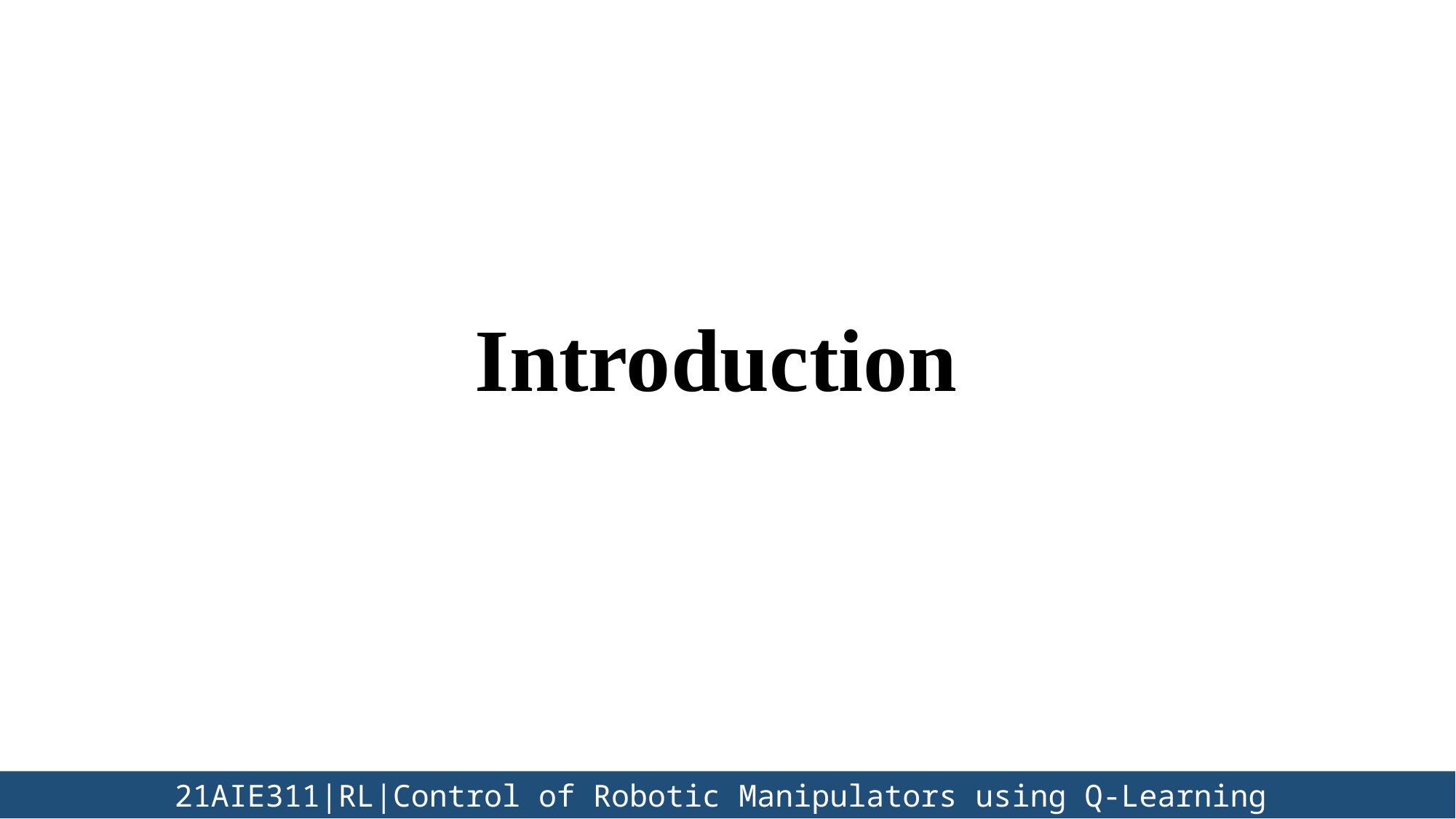

Introduction
	   21AIE311|RL|Control of Robotic Manipulators using Q-Learning